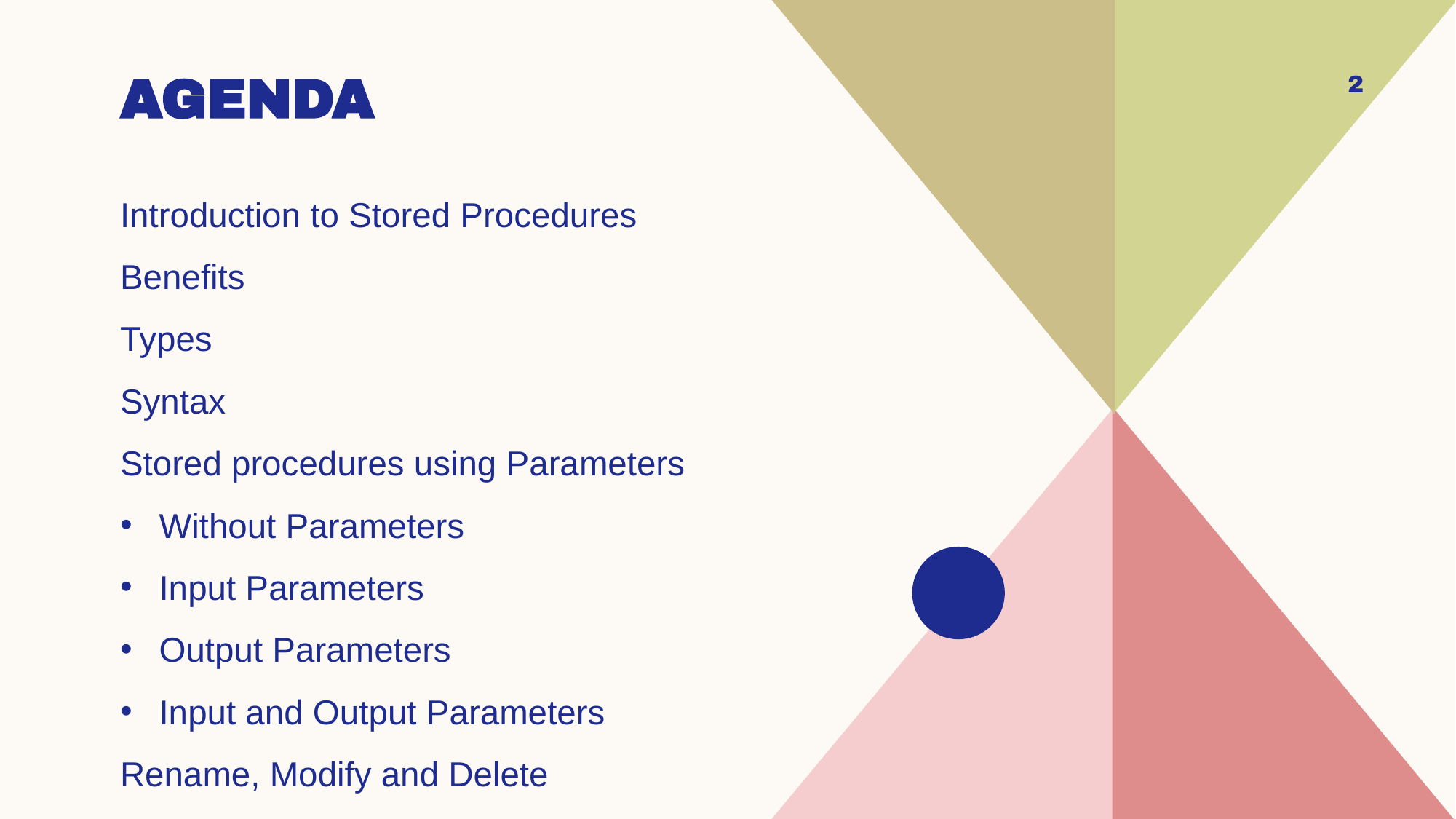

# agenda
2
Introduction to Stored Procedures
Benefits
Types
Syntax
Stored procedures using Parameters
Without Parameters
Input Parameters
Output Parameters
Input and Output Parameters
Rename, Modify and Delete